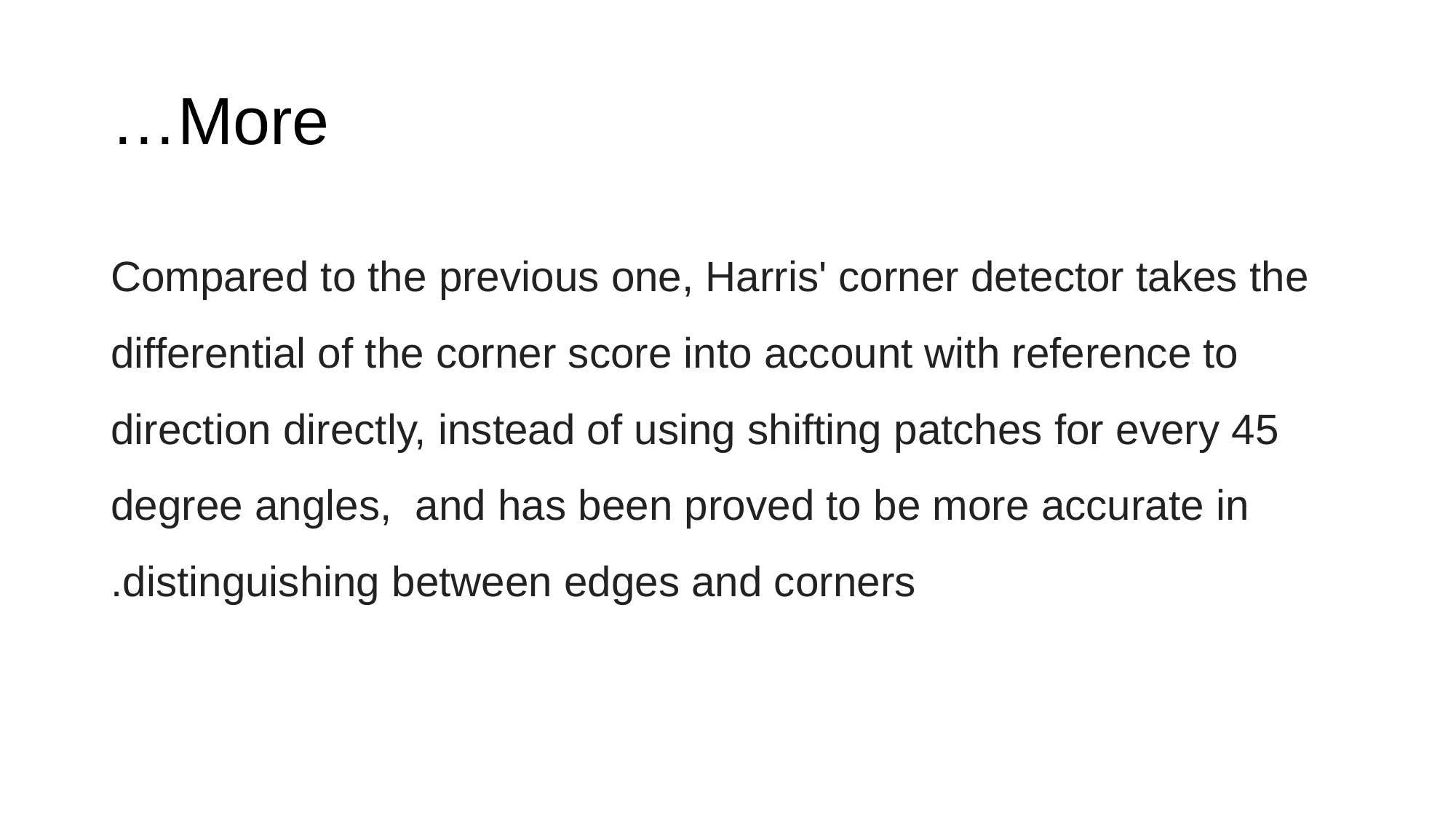

# More…
Compared to the previous one, Harris' corner detector takes the differential of the corner score into account with reference to direction directly, instead of using shifting patches for every 45 degree angles,  and has been proved to be more accurate in distinguishing between edges and corners.